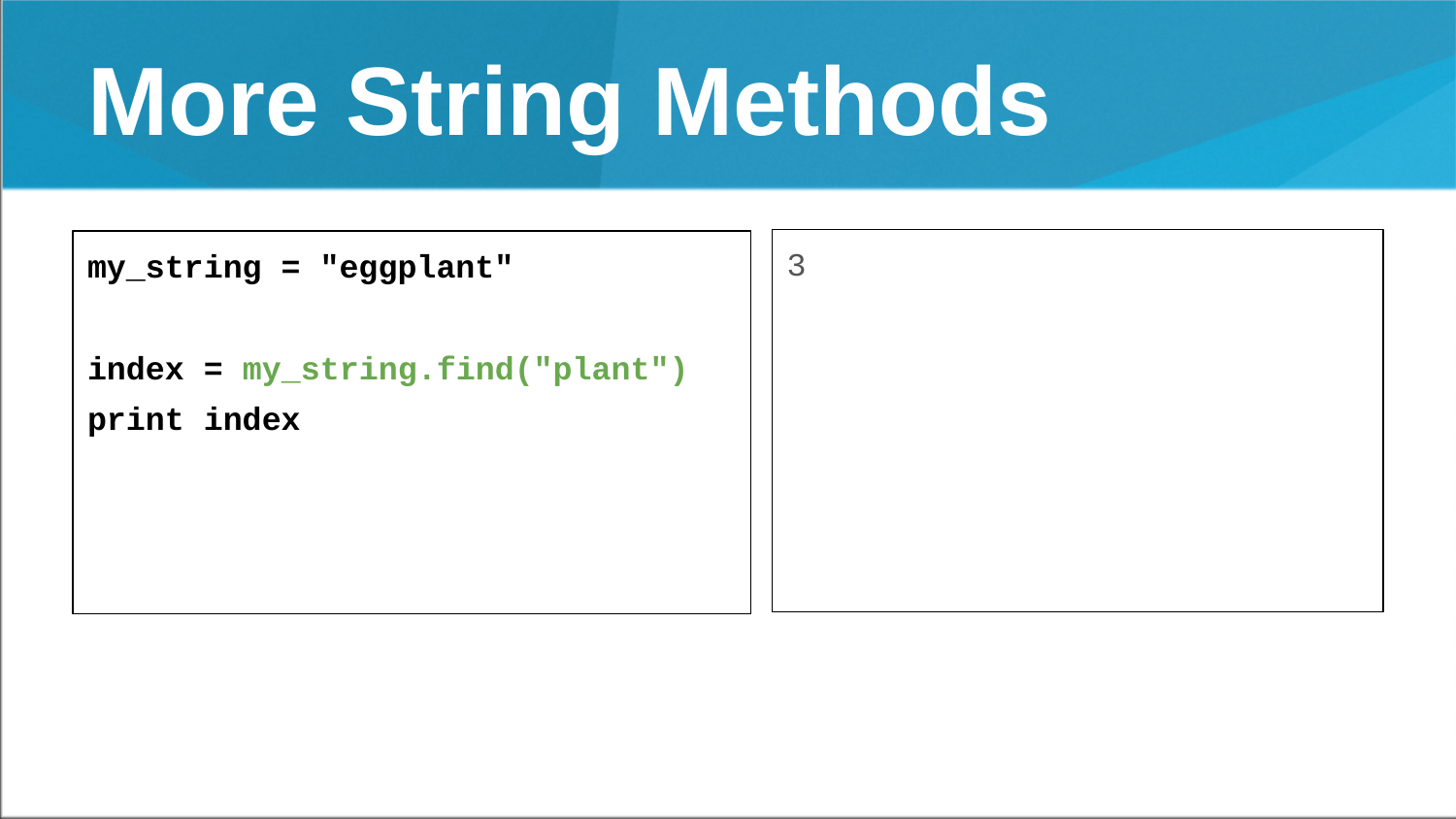

More String Methods
3
my_string = "eggplant"

index = my_string.find("plant")
print index